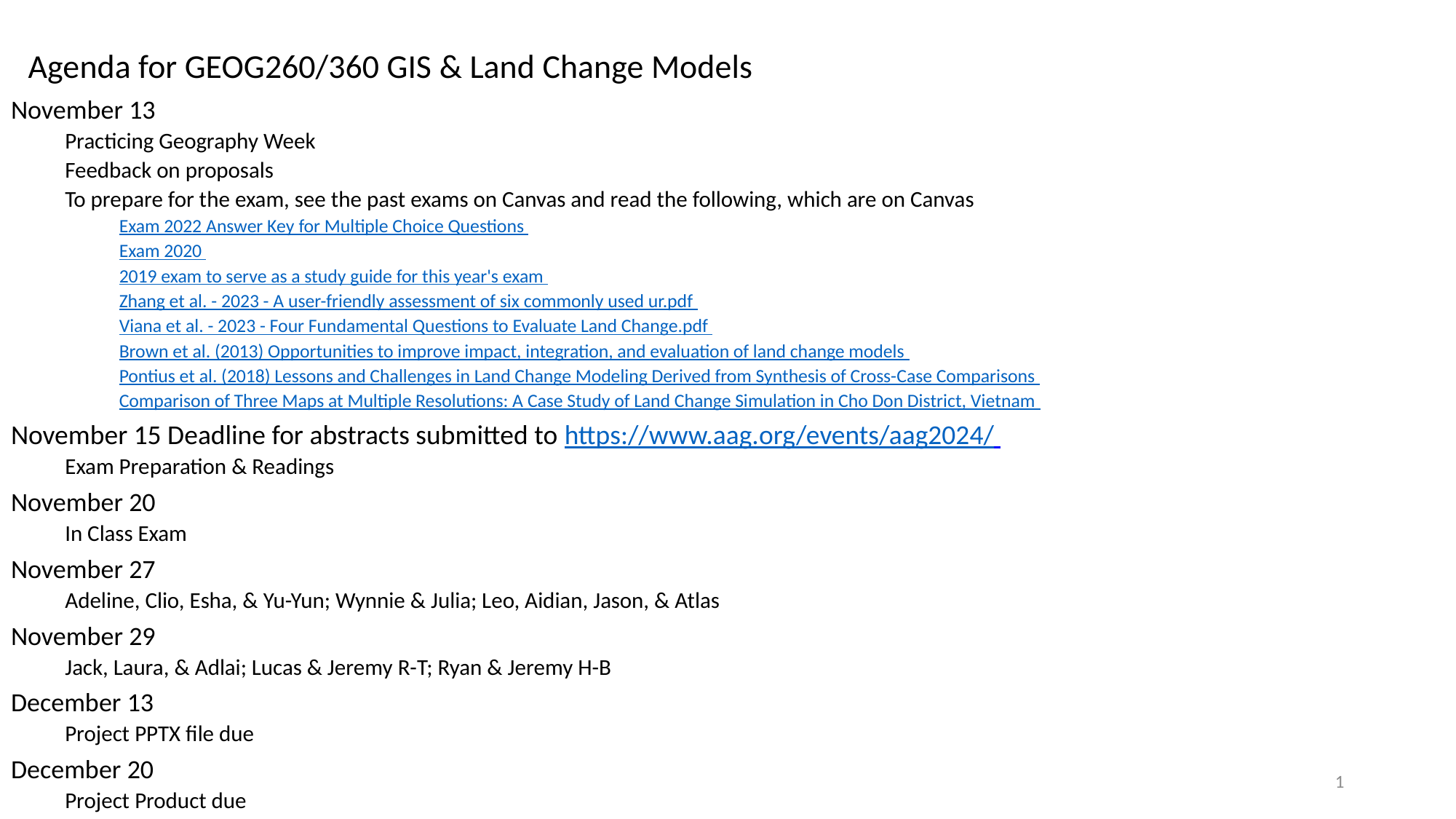

# Agenda for GEOG260/360 GIS & Land Change Models
November 13
Practicing Geography Week
Feedback on proposals
To prepare for the exam, see the past exams on Canvas and read the following, which are on Canvas
Exam 2022 Answer Key for Multiple Choice Questions
Exam 2020
2019 exam to serve as a study guide for this year's exam
Zhang et al. - 2023 - A user-friendly assessment of six commonly used ur.pdf
Viana et al. - 2023 - Four Fundamental Questions to Evaluate Land Change.pdf
Brown et al. (2013) Opportunities to improve impact, integration, and evaluation of land change models
Pontius et al. (2018) Lessons and Challenges in Land Change Modeling Derived from Synthesis of Cross-Case Comparisons
Comparison of Three Maps at Multiple Resolutions: A Case Study of Land Change Simulation in Cho Don District, Vietnam
November 15 Deadline for abstracts submitted to https://www.aag.org/events/aag2024/
Exam Preparation & Readings
November 20
In Class Exam
November 27
Adeline, Clio, Esha, & Yu-Yun; Wynnie & Julia; Leo, Aidian, Jason, & Atlas
November 29
Jack, Laura, & Adlai; Lucas & Jeremy R-T; Ryan & Jeremy H-B
December 13
Project PPTX file due
December 20
Project Product due
1